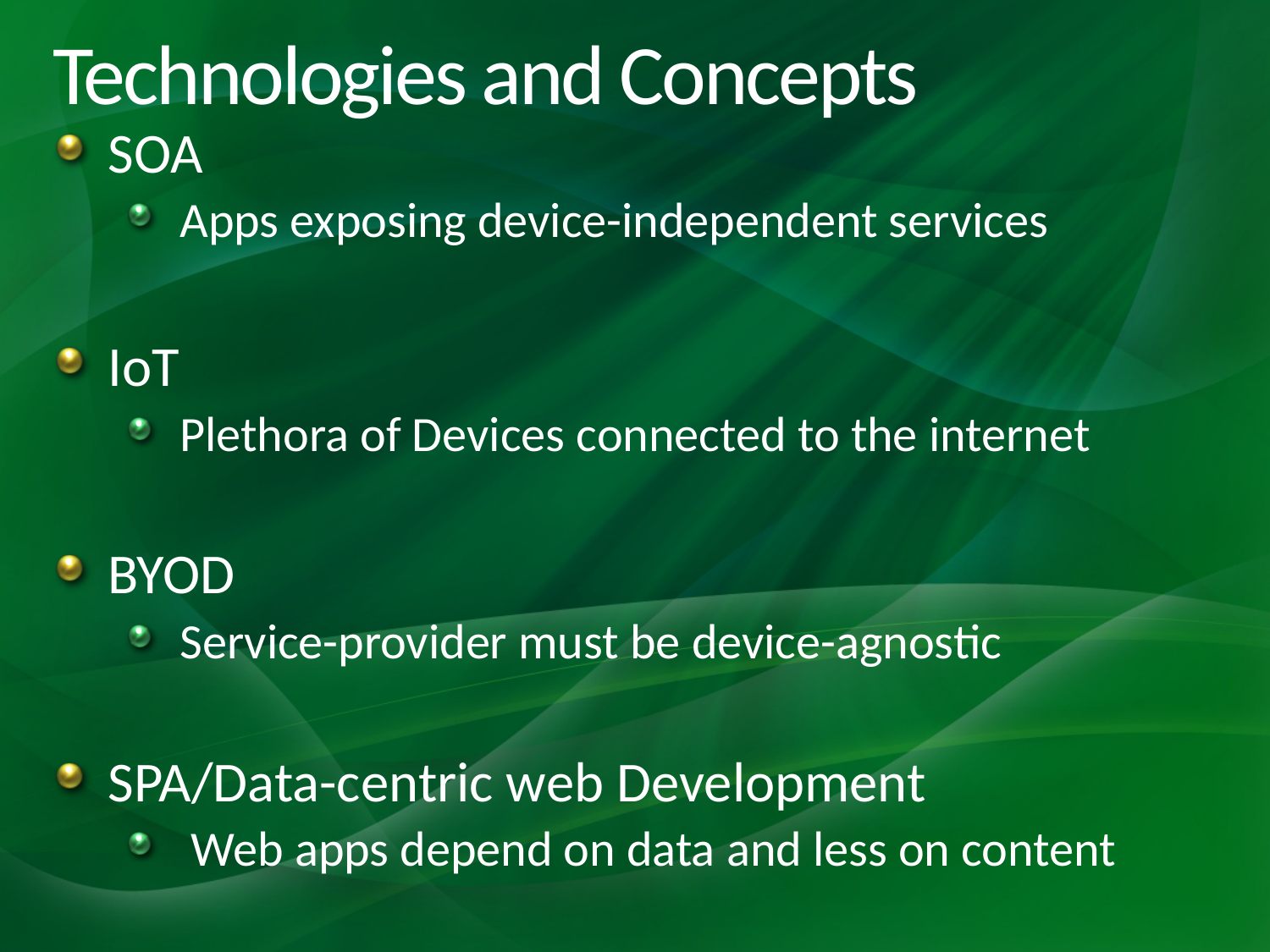

# Technologies and Concepts
SOA
Apps exposing device-independent services

IoT
Plethora of Devices connected to the internet

BYOD
Service-provider must be device-agnostic

SPA/Data-centric web Development
 Web apps depend on data and less on content